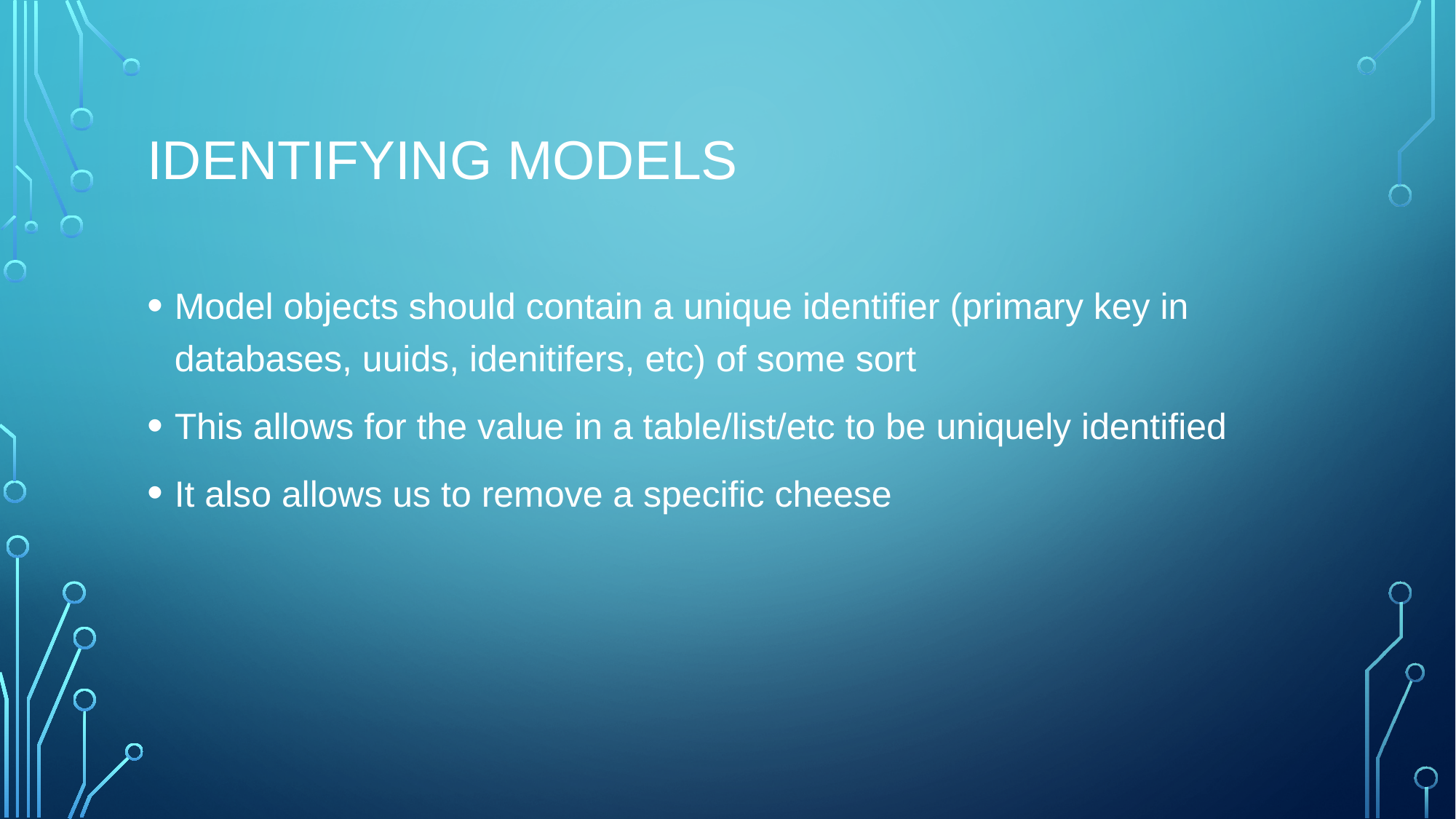

# Identifying models
Model objects should contain a unique identifier (primary key in databases, uuids, idenitifers, etc) of some sort
This allows for the value in a table/list/etc to be uniquely identified
It also allows us to remove a specific cheese